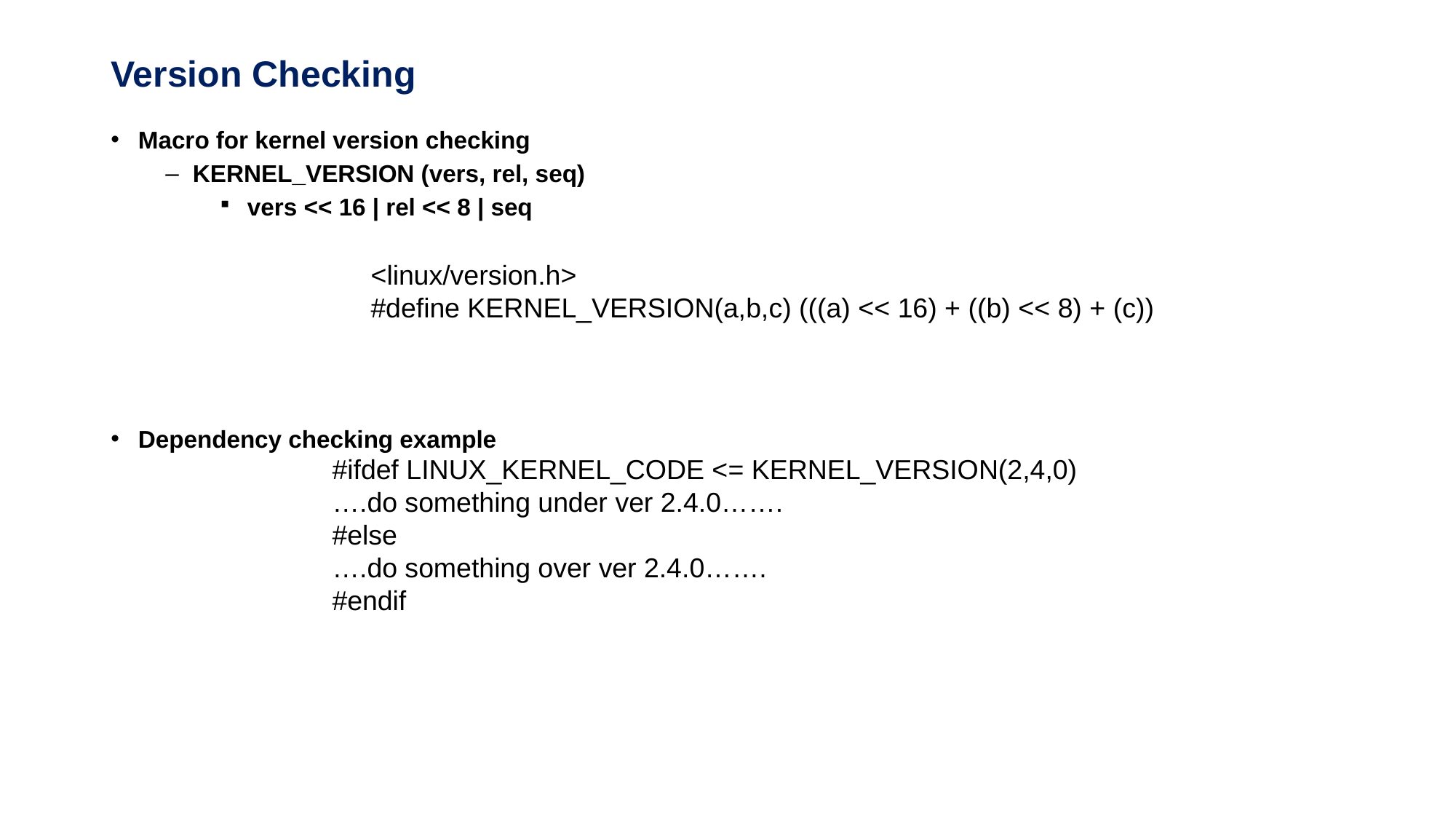

# Version Checking
Macro for kernel version checking
KERNEL_VERSION (vers, rel, seq)
vers << 16 | rel << 8 | seq

Dependency checking example

<linux/version.h>
#define KERNEL_VERSION(a,b,c) (((a) << 16) + ((b) << 8) + (c))

#ifdef LINUX_KERNEL_CODE <= KERNEL_VERSION(2,4,0)
….do something under ver 2.4.0…….
#else
….do something over ver 2.4.0…….
#endif